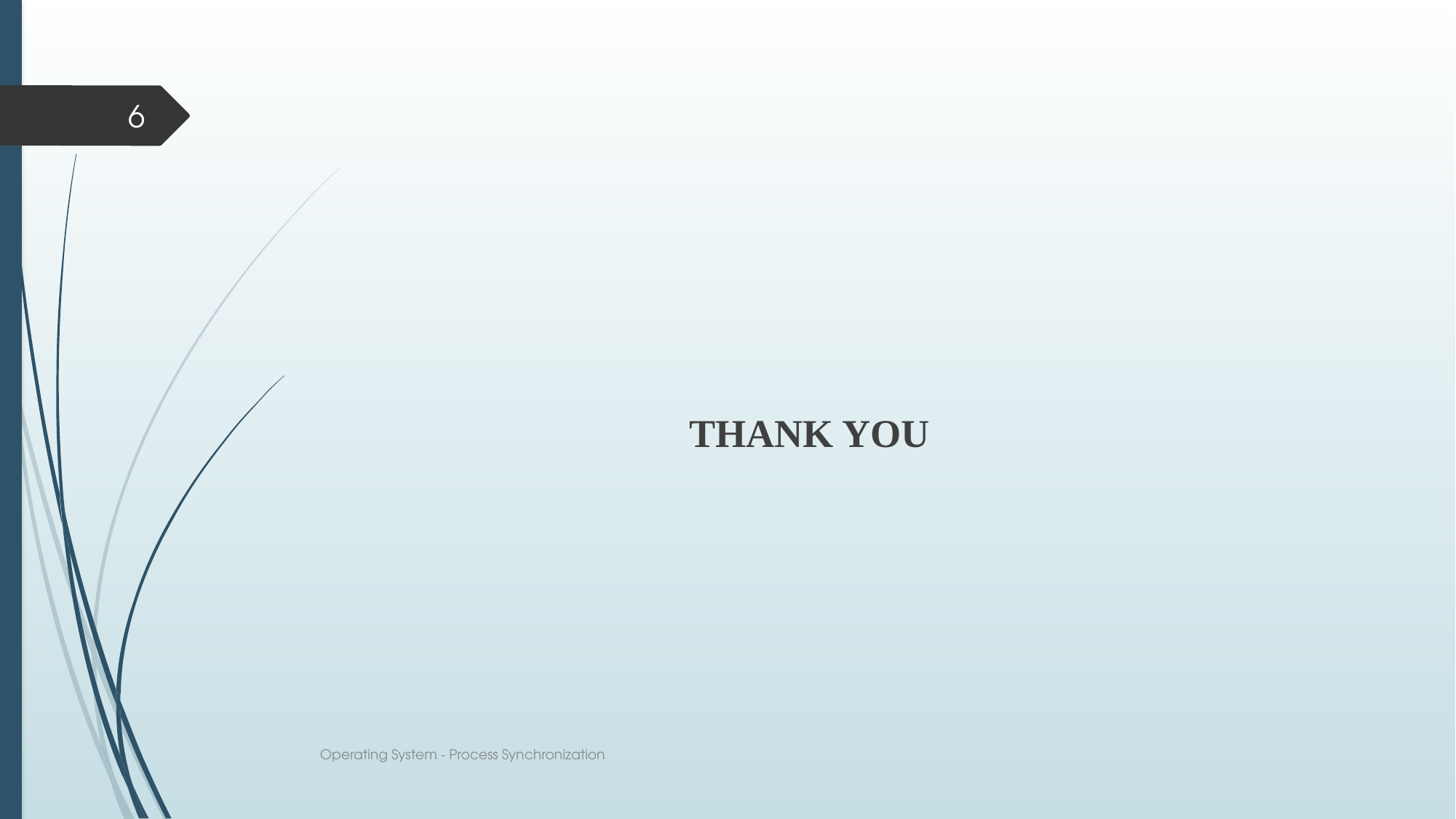

#
6

THANK YOU

Operating System - Process Synchronization